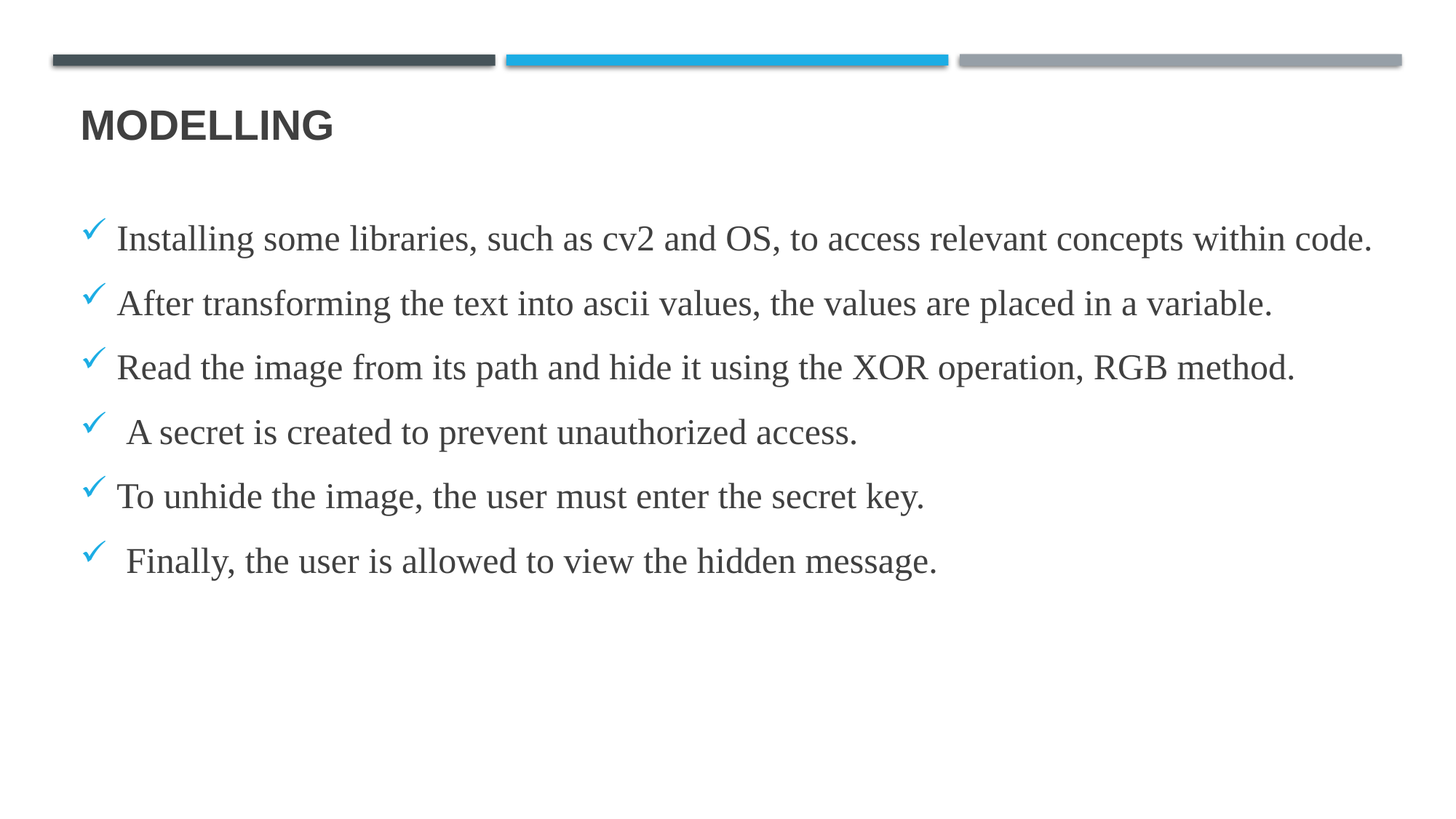

# MODELLING
Installing some libraries, such as cv2 and OS, to access relevant concepts within code.
After transforming the text into ascii values, the values are placed in a variable.
Read the image from its path and hide it using the XOR operation, RGB method.
 A secret is created to prevent unauthorized access.
To unhide the image, the user must enter the secret key.
 Finally, the user is allowed to view the hidden message.